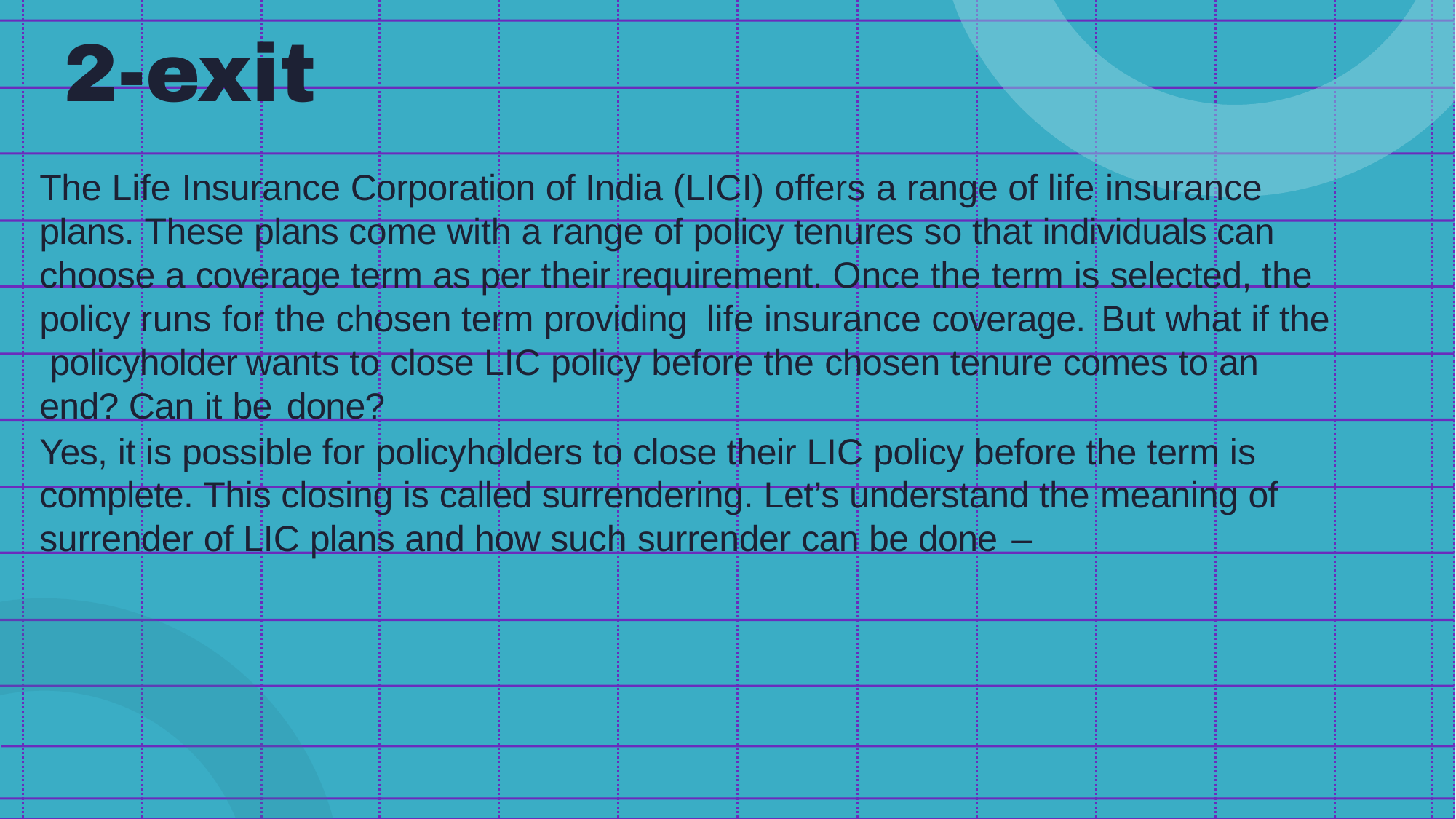

# 2-exit
The Life Insurance Corporation of India (LICI) offers a range of life insurance  plans. These plans come with a range of policy tenures so that individuals can  choose a coverage term as per their requirement. Once the term is selected, the  policy runs for the chosen term providing  life insurance coverage.	But what if the  policyholder	wants to close LIC policy before the chosen tenure comes to an  end? Can it be done?
Yes, it is possible for policyholders to close their LIC policy before the term is  complete. This closing is called surrendering. Let’s understand the meaning of  surrender of LIC plans and how such surrender can be done –